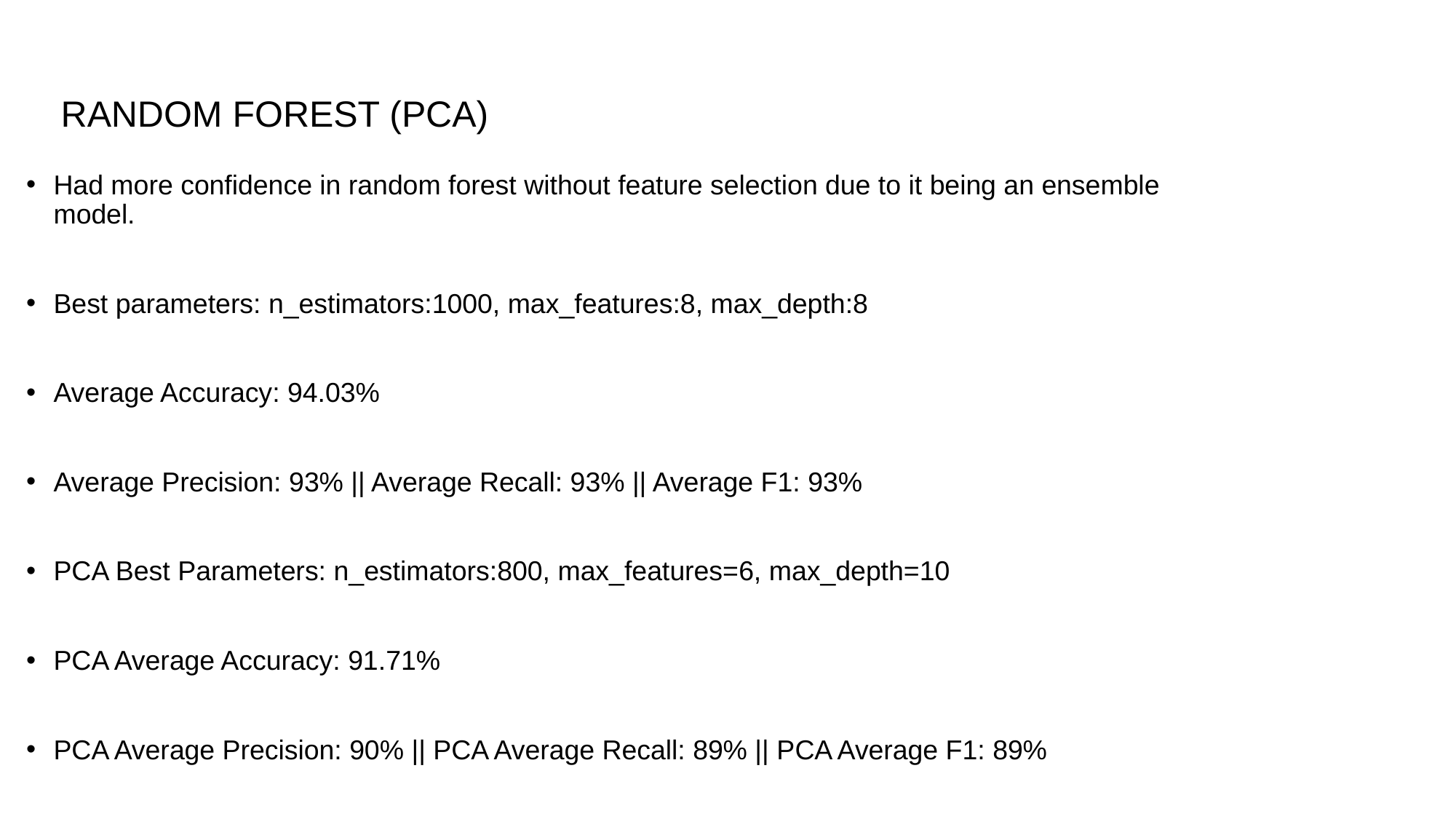

RANDOM FOREST (PCA)
Had more confidence in random forest without feature selection due to it being an ensemble model.

Best parameters: n_estimators:1000, max_features:8, max_depth:8

Average Accuracy: 94.03%

Average Precision: 93% || Average Recall: 93% || Average F1: 93%

PCA Best Parameters: n_estimators:800, max_features=6, max_depth=10

PCA Average Accuracy: 91.71%

PCA Average Precision: 90% || PCA Average Recall: 89% || PCA Average F1: 89%